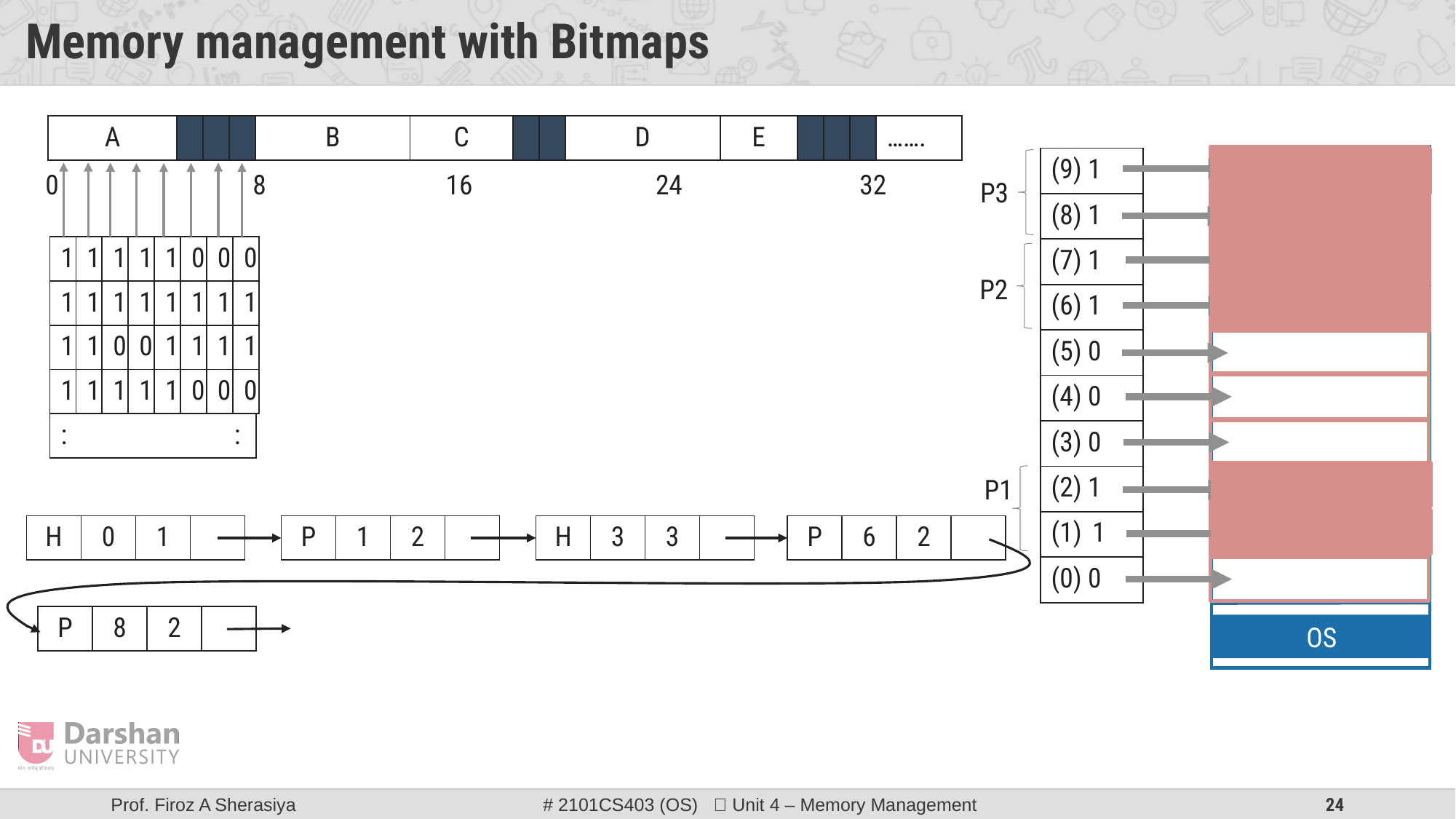

# Memory management with Bitmaps
| A |  |  |  | B | C |  |  | D | E |  |  |  | ……. |
| --- | --- | --- | --- | --- | --- | --- | --- | --- | --- | --- | --- | --- | --- |

| (9) 1 |
| --- |
| (8) 1 |
| (7) 1 |
| (6) 1 |
| (5) 0 |
| (4) 0 |
| (3) 0 |
| (2) 1 |
| 1 |
| (0) 0 |

8
16
24
32
0
P3

| 1 | 1 | 1 | 1 | 1 | 0 | 0 | 0 |
| --- | --- | --- | --- | --- | --- | --- | --- |
| 1 | 1 | 1 | 1 | 1 | 1 | 1 | 1 |
| 1 | 1 | 0 | 0 | 1 | 1 | 1 | 1 |
| 1 | 1 | 1 | 1 | 1 | 0 | 0 | 0 |

P2
|  |  |  |  |  |  |  |  |
| --- | --- | --- | --- | --- | --- | --- | --- |

|  |  |  |  |  |  |  |  |
| --- | --- | --- | --- | --- | --- | --- | --- |

|  |  |  |  |  |  |  |  |
| --- | --- | --- | --- | --- | --- | --- | --- |

| : : |
| --- |

P1

| H | 0 | 1 |  |
| --- | --- | --- | --- |
| P | 1 | 2 |  |
| --- | --- | --- | --- |
| H | 3 | 3 |  |
| --- | --- | --- | --- |
| P | 6 | 2 |  |
| --- | --- | --- | --- |

OS
| P | 8 | 2 |  |
| --- | --- | --- | --- |